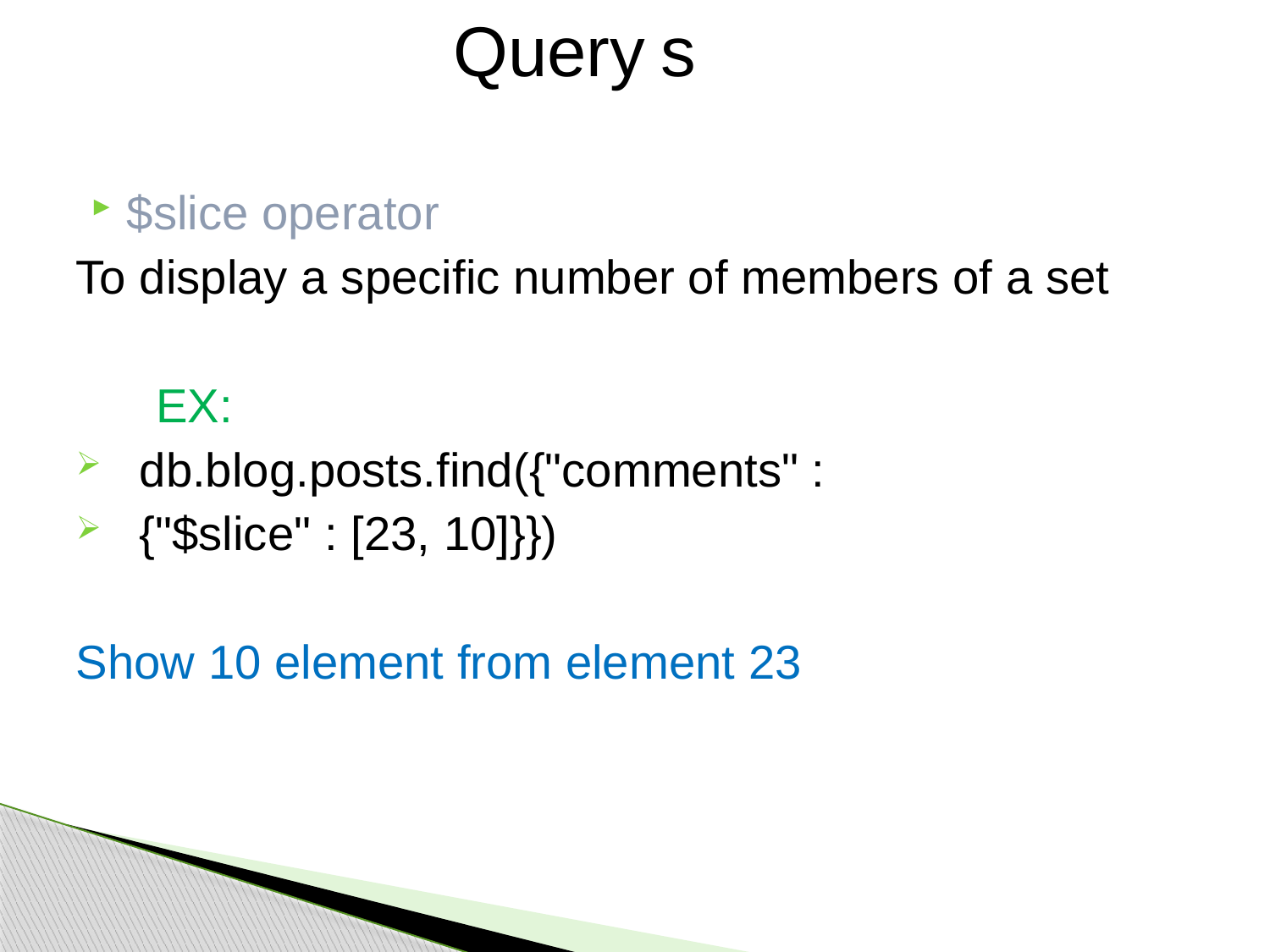

Query s
$slice operator
To display a specific number of members of a set

      EX:
db.blog.posts.find({"comments" :
{"$slice" : [23, 10]}})

Show 10 element from element 23